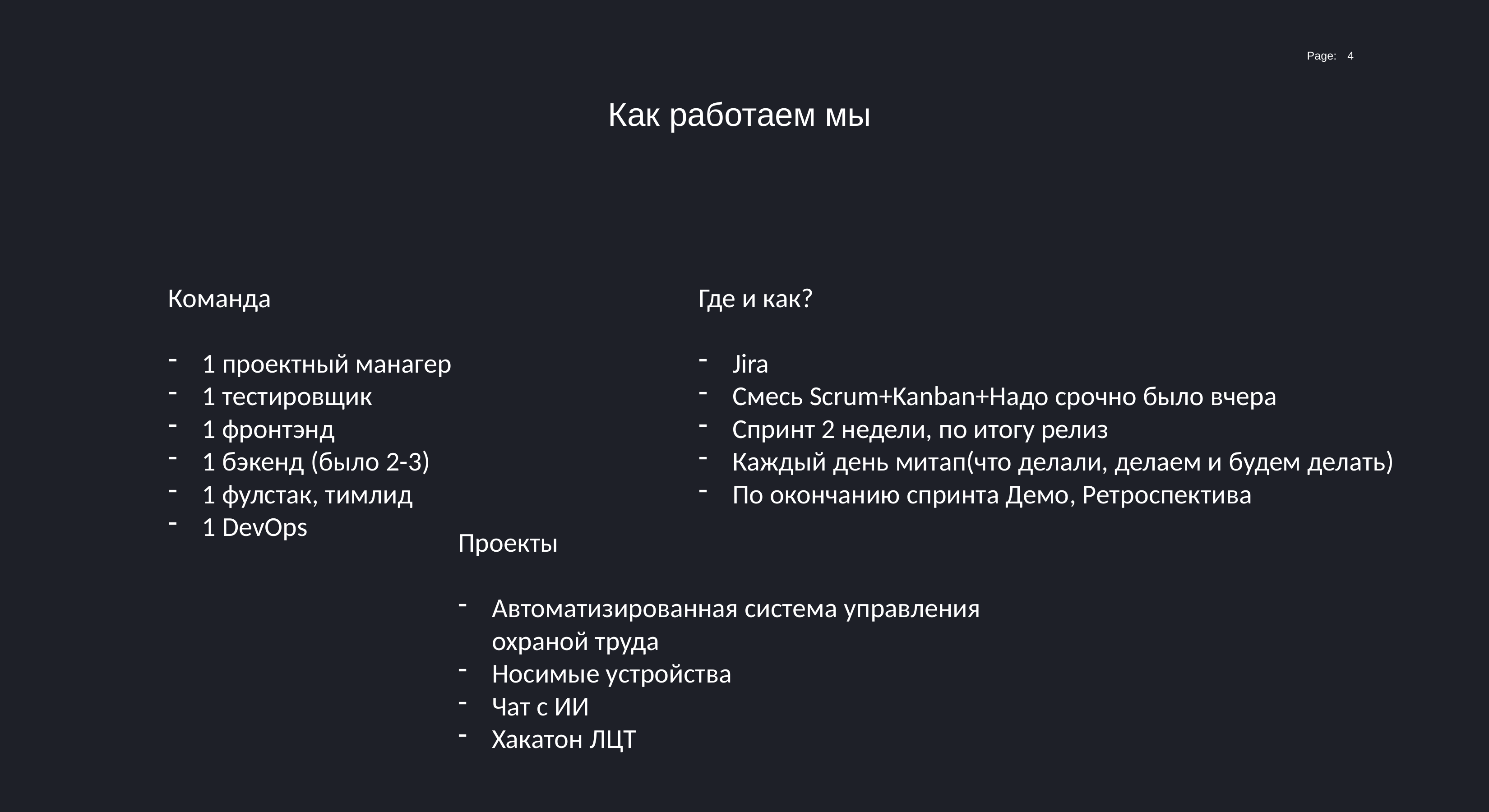

4
Как работаем мы
Команда

1 проектный манагер
1 тестировщик
1 фронтэнд
1 бэкенд (было 2-3)
1 фулстак, тимлид
1 DevOps
Где и как?

Jira
Смесь Scrum+Kanban+Надо срочно было вчера
Спринт 2 недели, по итогу релиз
Каждый день митап(что делали, делаем и будем делать)
По окончанию спринта Демо, Ретроспектива
Проекты

Автоматизированная система управления охраной труда
Носимые устройства
Чат с ИИ
Хакатон ЛЦТ